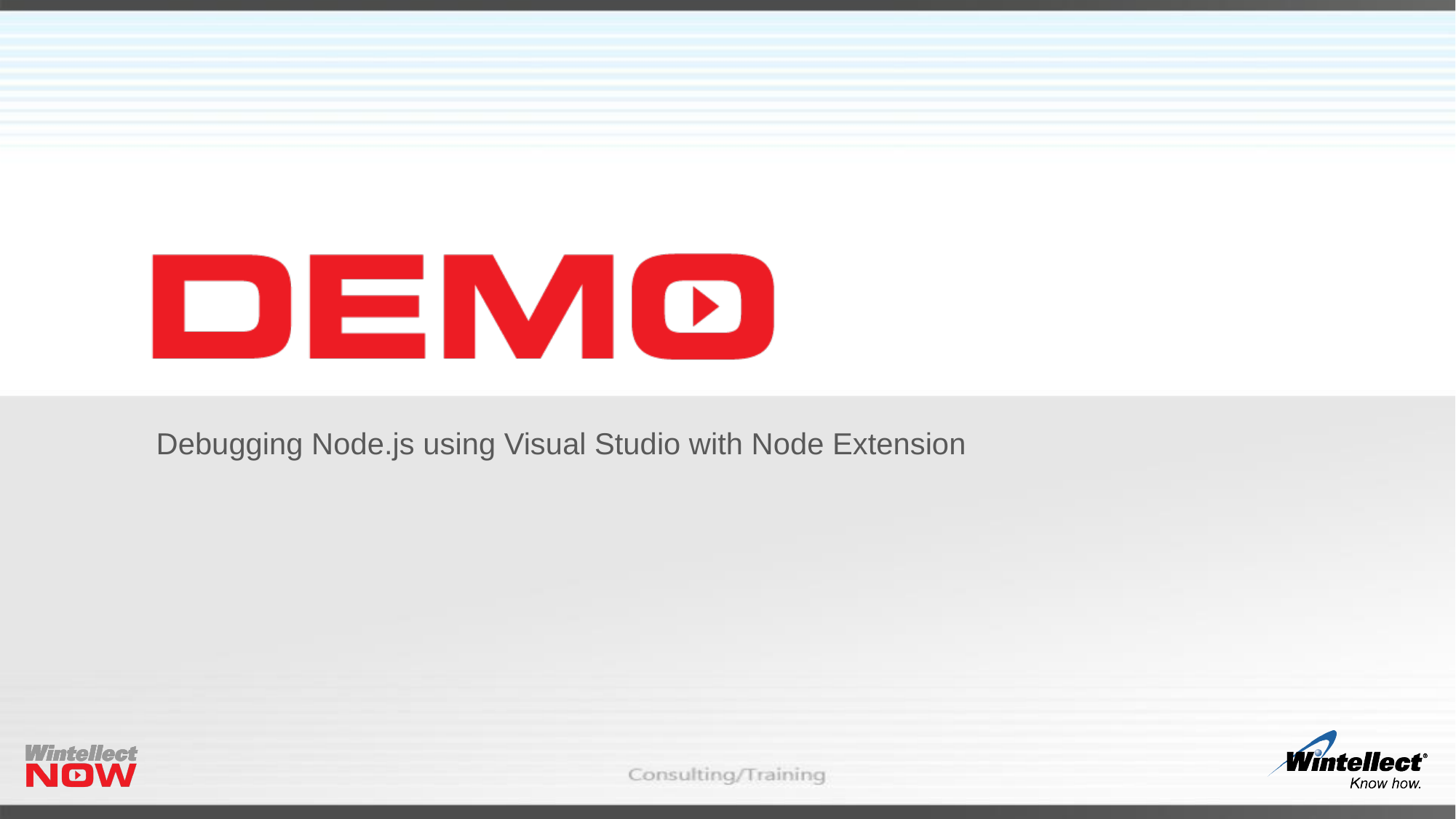

# Debugging Node.js using Visual Studio with Node Extension